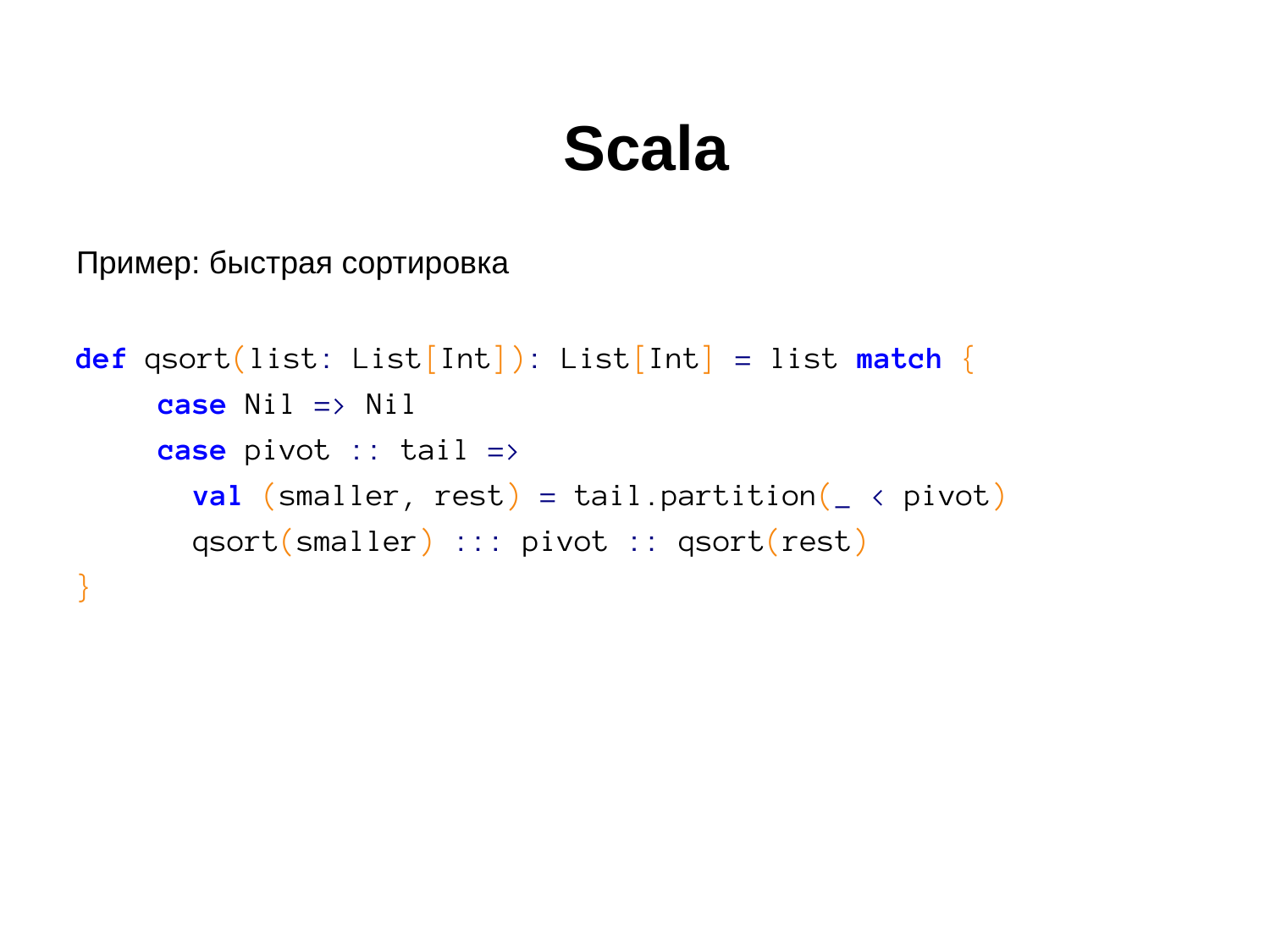

# Scala
Пример: быстрая сортировка

def qsort(list: List[Int]): List[Int] = list match {
  case Nil => Nil
  case pivot :: tail =>
    val (smaller, rest) = tail.partition(_ < pivot)
    qsort(smaller) ::: pivot :: qsort(rest)
}